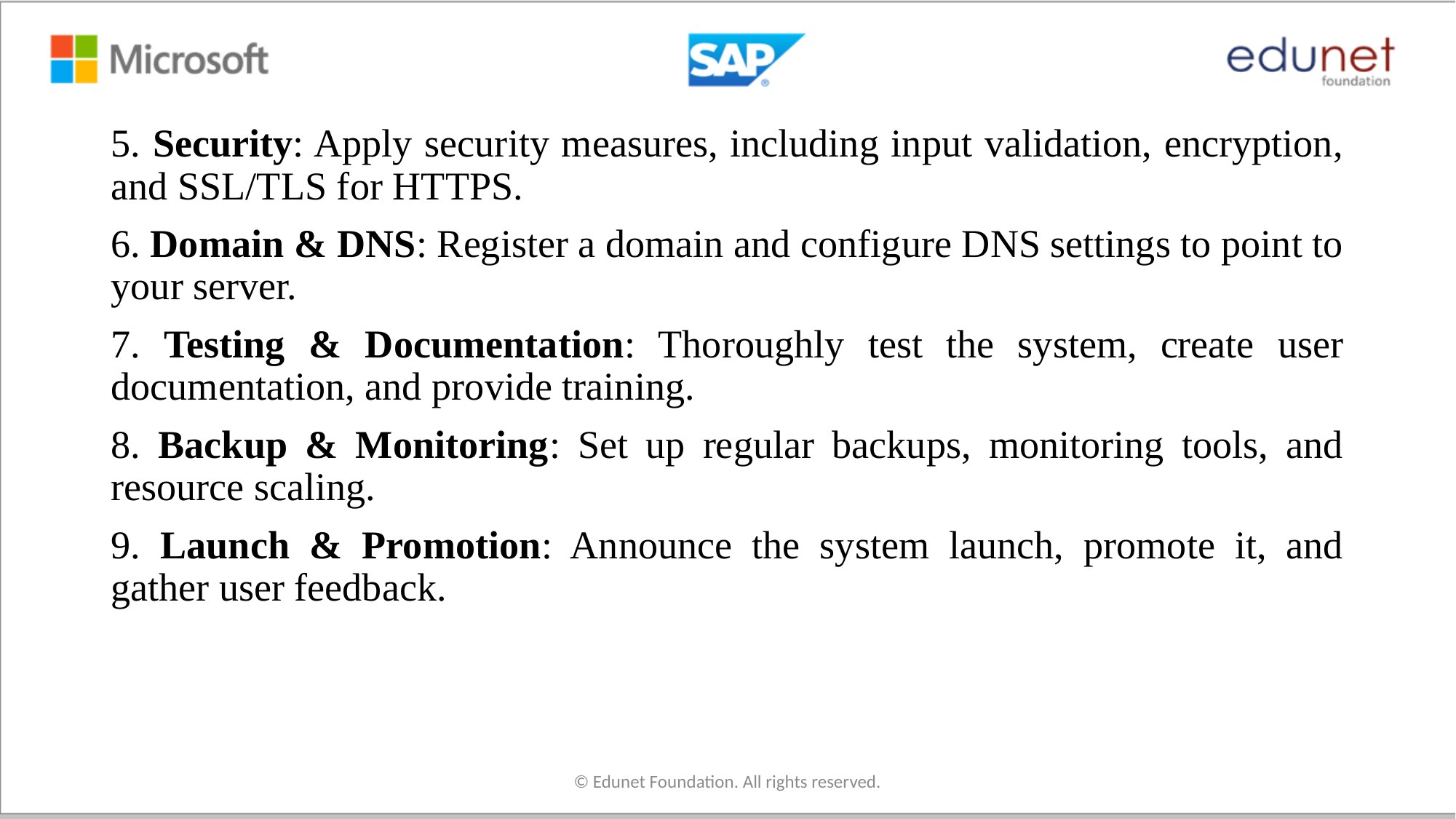

5. Security: Apply security measures, including input validation, encryption, and SSL/TLS for HTTPS.
6. Domain & DNS: Register a domain and configure DNS settings to point to your server.
7. Testing & Documentation: Thoroughly test the system, create user documentation, and provide training.
8. Backup & Monitoring: Set up regular backups, monitoring tools, and resource scaling.
9. Launch & Promotion: Announce the system launch, promote it, and gather user feedback.

© Edunet Foundation. All rights reserved.